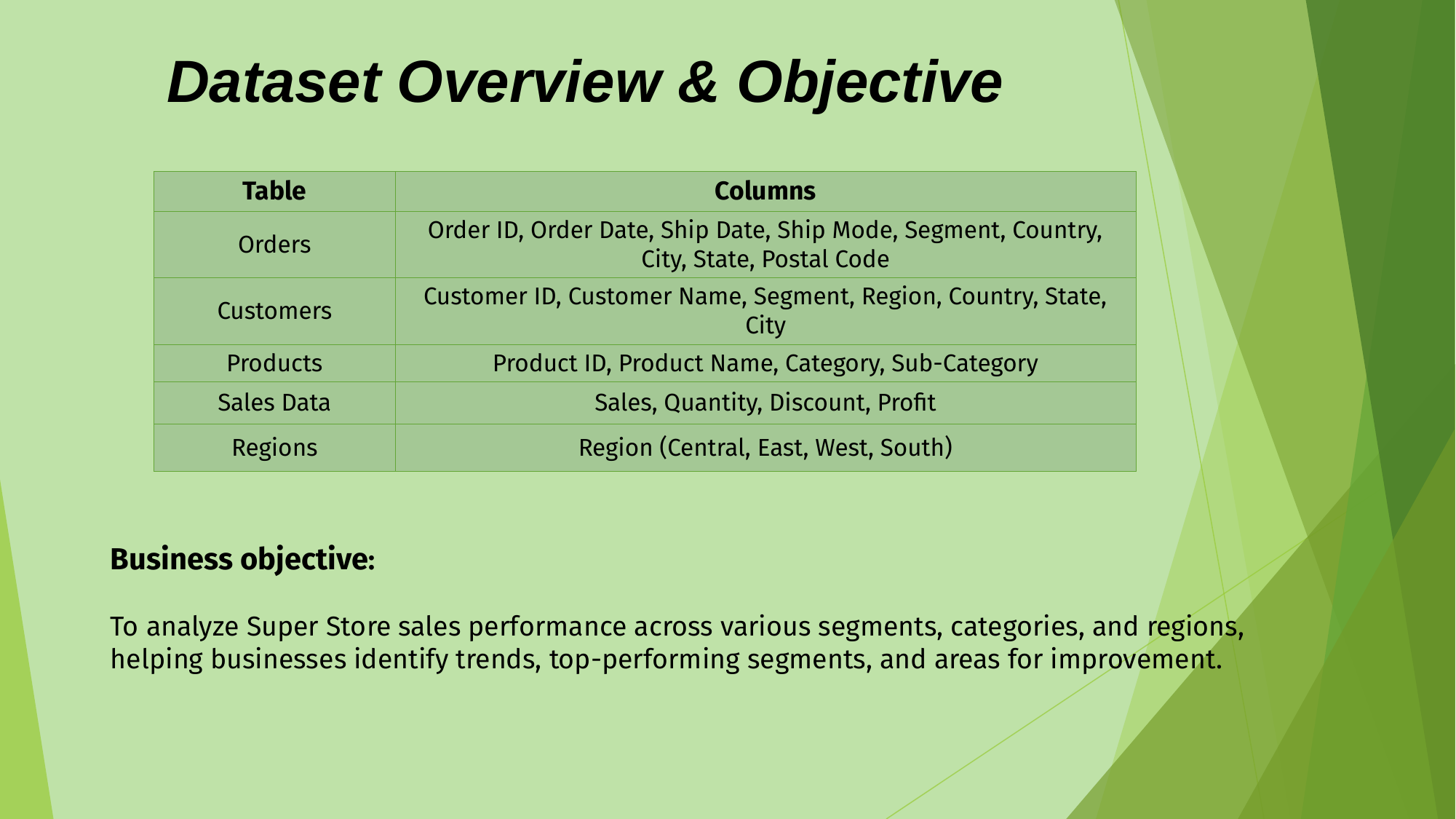

# Dataset Overview & Objective
| Table | Columns |
| --- | --- |
| Orders | Order ID, Order Date, Ship Date, Ship Mode, Segment, Country, City, State, Postal Code |
| Customers | Customer ID, Customer Name, Segment, Region, Country, State, City |
| Products | Product ID, Product Name, Category, Sub-Category |
| Sales Data | Sales, Quantity, Discount, Profit |
| Regions | Region (Central, East, West, South) |
Business objective:

To analyze Super Store sales performance across various segments, categories, and regions, helping businesses identify trends, top-performing segments, and areas for improvement.